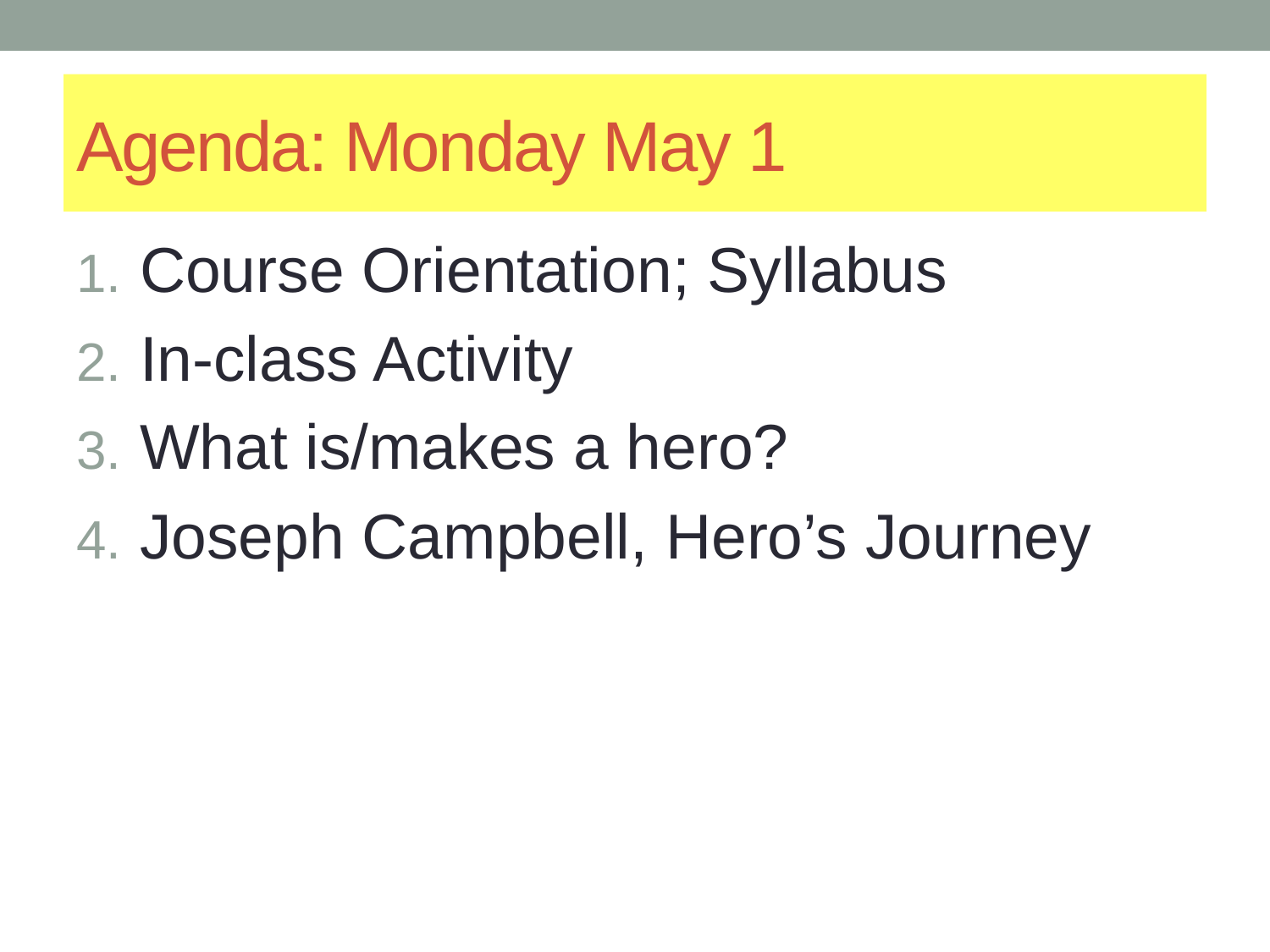

# Agenda: Monday May 1
Course Orientation; Syllabus
In-class Activity
What is/makes a hero?
Joseph Campbell, Hero’s Journey